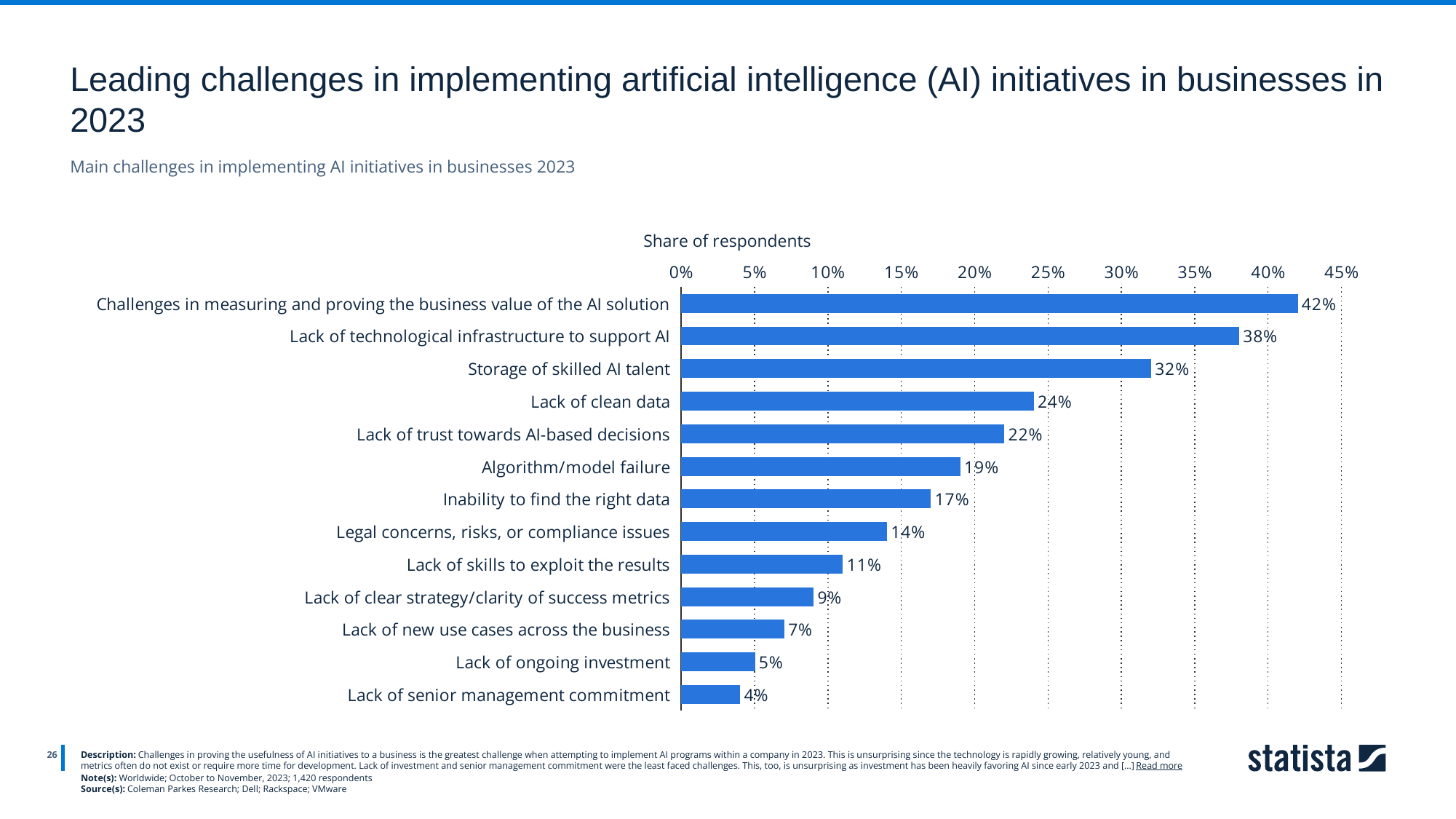

Leading challenges in implementing artificial intelligence (AI) initiatives in businesses in 2023
Main challenges in implementing AI initiatives in businesses 2023
Share of respondents

### Chart

| Category | Column1 |
|---|---|
| Challenges in measuring and proving the business value of the AI solution | 0.42 |
| Lack of technological infrastructure to support AI | 0.38 |
| Storage of skilled AI talent | 0.32 |
| Lack of clean data | 0.24 |
| Lack of trust towards AI-based decisions | 0.22 |
| Algorithm/model failure | 0.19 |
| Inability to find the right data | 0.17 |
| Legal concerns, risks, or compliance issues | 0.14 |
| Lack of skills to exploit the results | 0.11 |
| Lack of clear strategy/clarity of success metrics | 0.09 |
| Lack of new use cases across the business | 0.07 |
| Lack of ongoing investment | 0.05 |
| Lack of senior management commitment | 0.04 |
26
Description: Challenges in proving the usefulness of AI initiatives to a business is the greatest challenge when attempting to implement AI programs within a company in 2023. This is unsurprising since the technology is rapidly growing, relatively young, and metrics often do not exist or require more time for development. Lack of investment and senior management commitment were the least faced challenges. This, too, is unsurprising as investment has been heavily favoring AI since early 2023 and [...] Read more
Note(s): Worldwide; October to November, 2023; 1,420 respondents
Source(s): Coleman Parkes Research; Dell; Rackspace; VMware